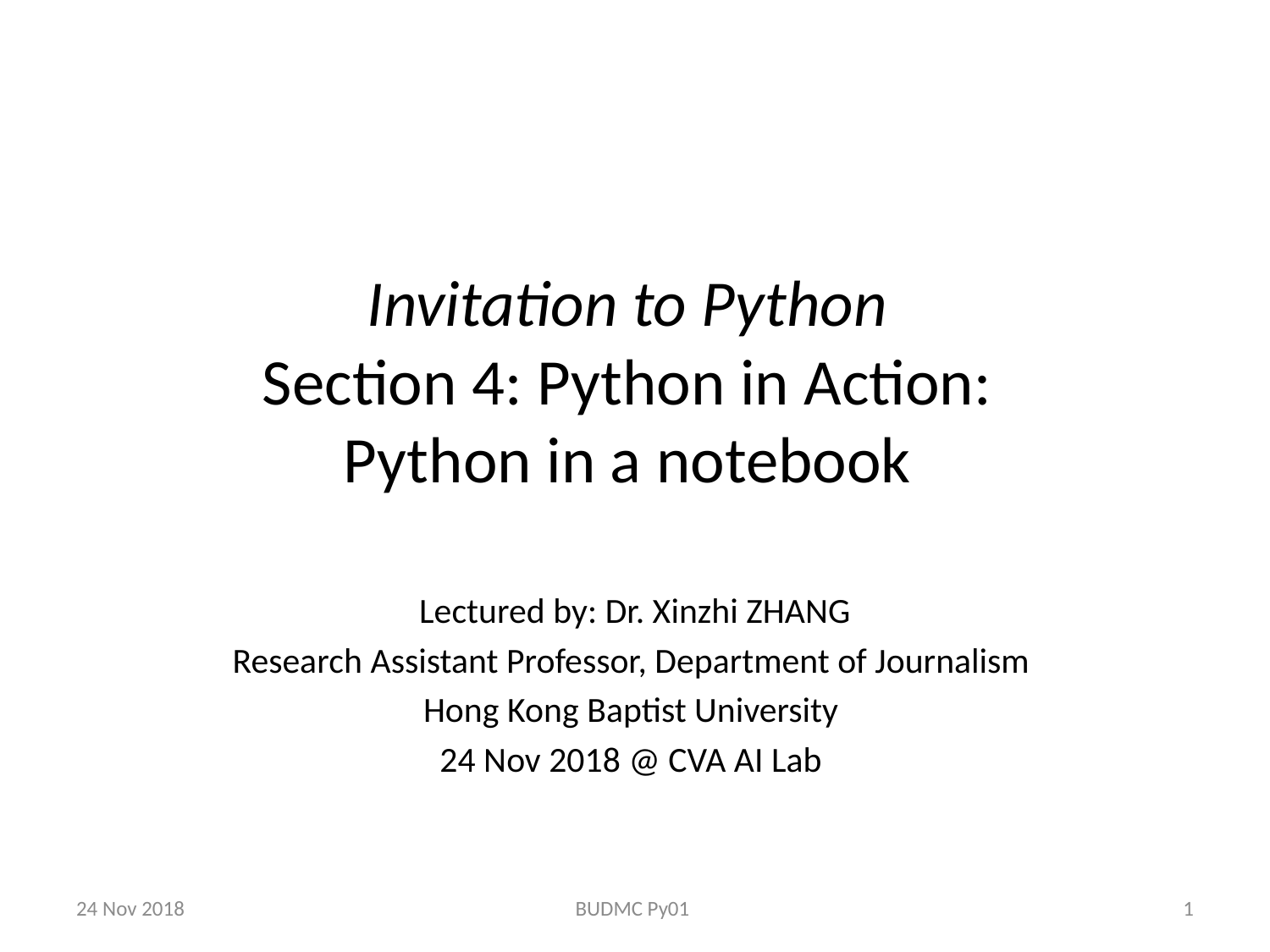

# Invitation to Python Section 4: Python in Action: Python in a notebook
Lectured by: Dr. Xinzhi ZHANG
Research Assistant Professor, Department of Journalism
Hong Kong Baptist University
24 Nov 2018 @ CVA AI Lab
24 Nov 2018
BUDMC Py01
1